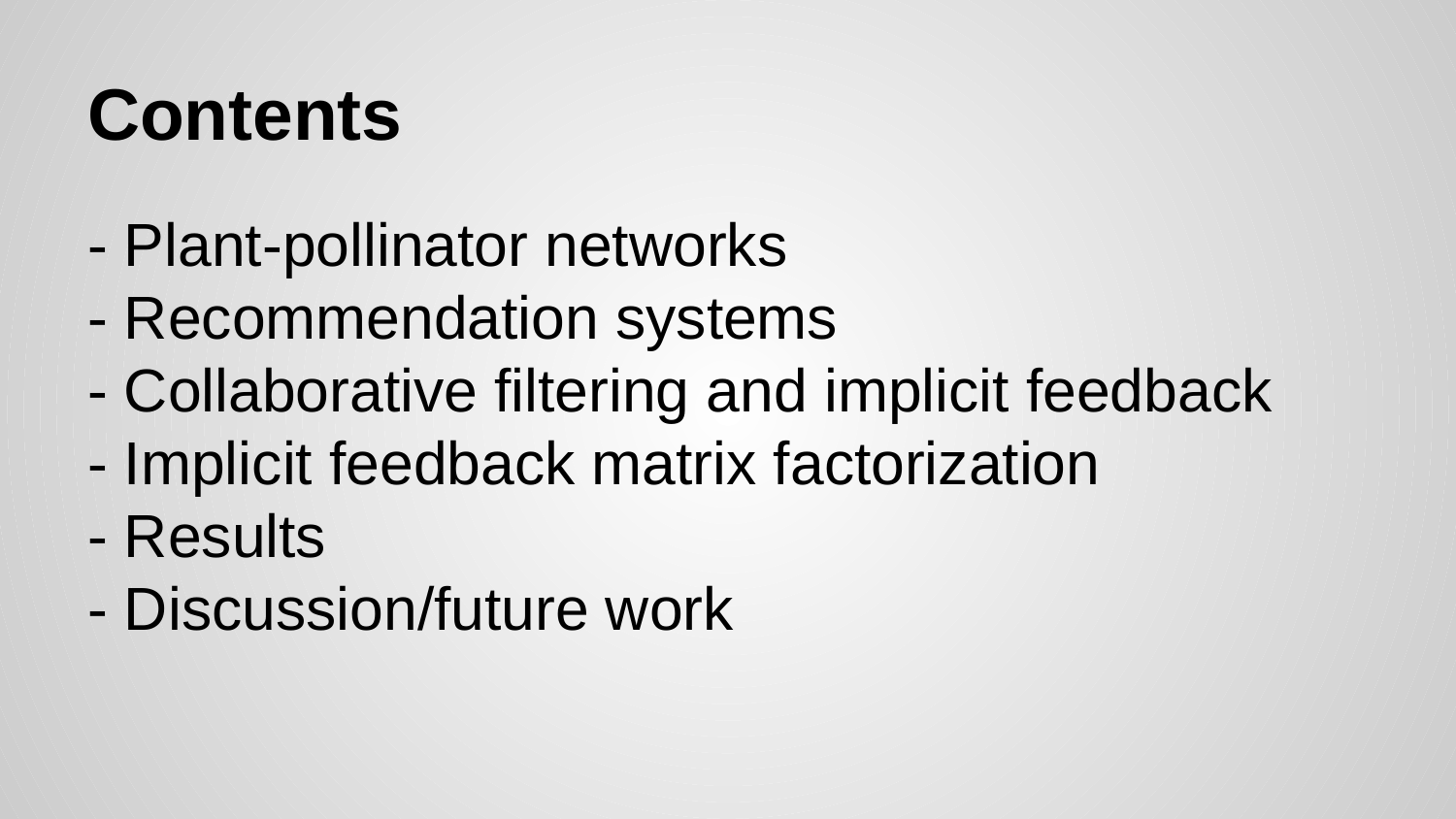

# Contents
- Plant-pollinator networks
- Recommendation systems
- Collaborative filtering and implicit feedback
- Implicit feedback matrix factorization
- Results
- Discussion/future work